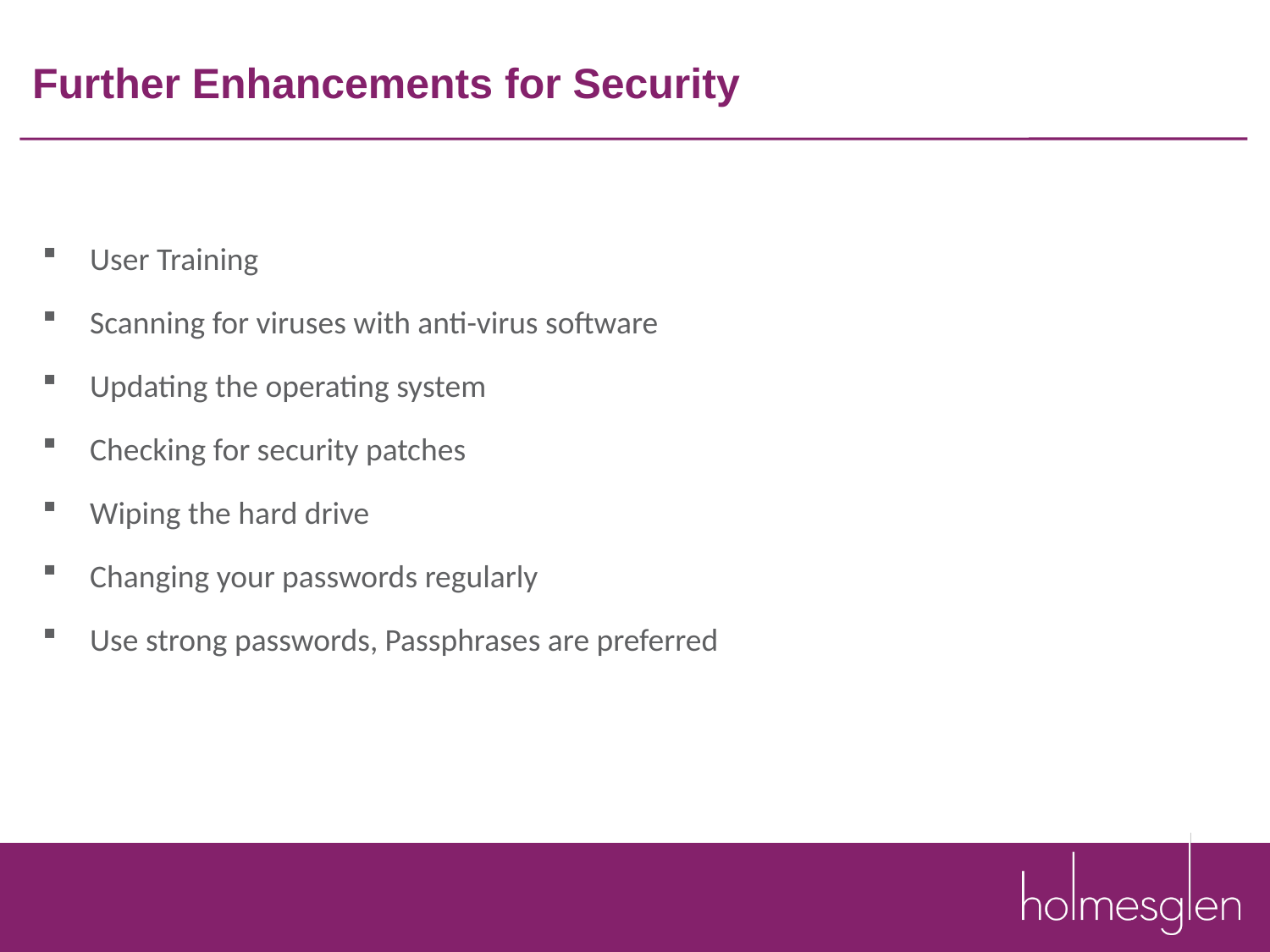

# Further Enhancements for Security

User Training
Scanning for viruses with anti-virus software
Updating the operating system
Checking for security patches
Wiping the hard drive
Changing your passwords regularly
Use strong passwords, Passphrases are preferred